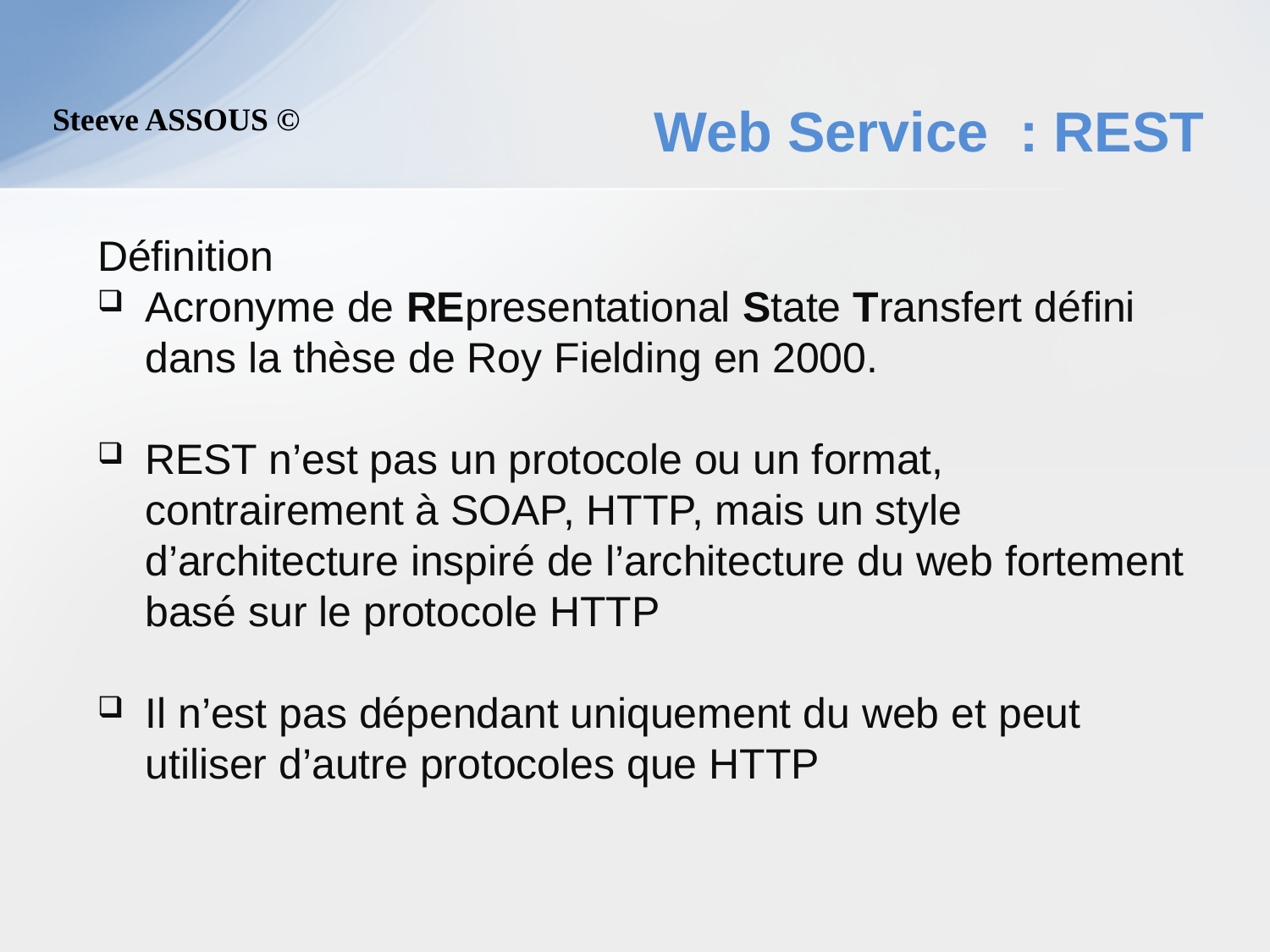

# Web Service  : REST
Définition
Acronyme de REpresentational State Transfert défini dans la thèse de Roy Fielding en 2000.

REST n’est pas un protocole ou un format, contrairement à SOAP, HTTP, mais un style d’architecture inspiré de l’architecture du web fortement basé sur le protocole HTTP

Il n’est pas dépendant uniquement du web et peut utiliser d’autre protocoles que HTTP